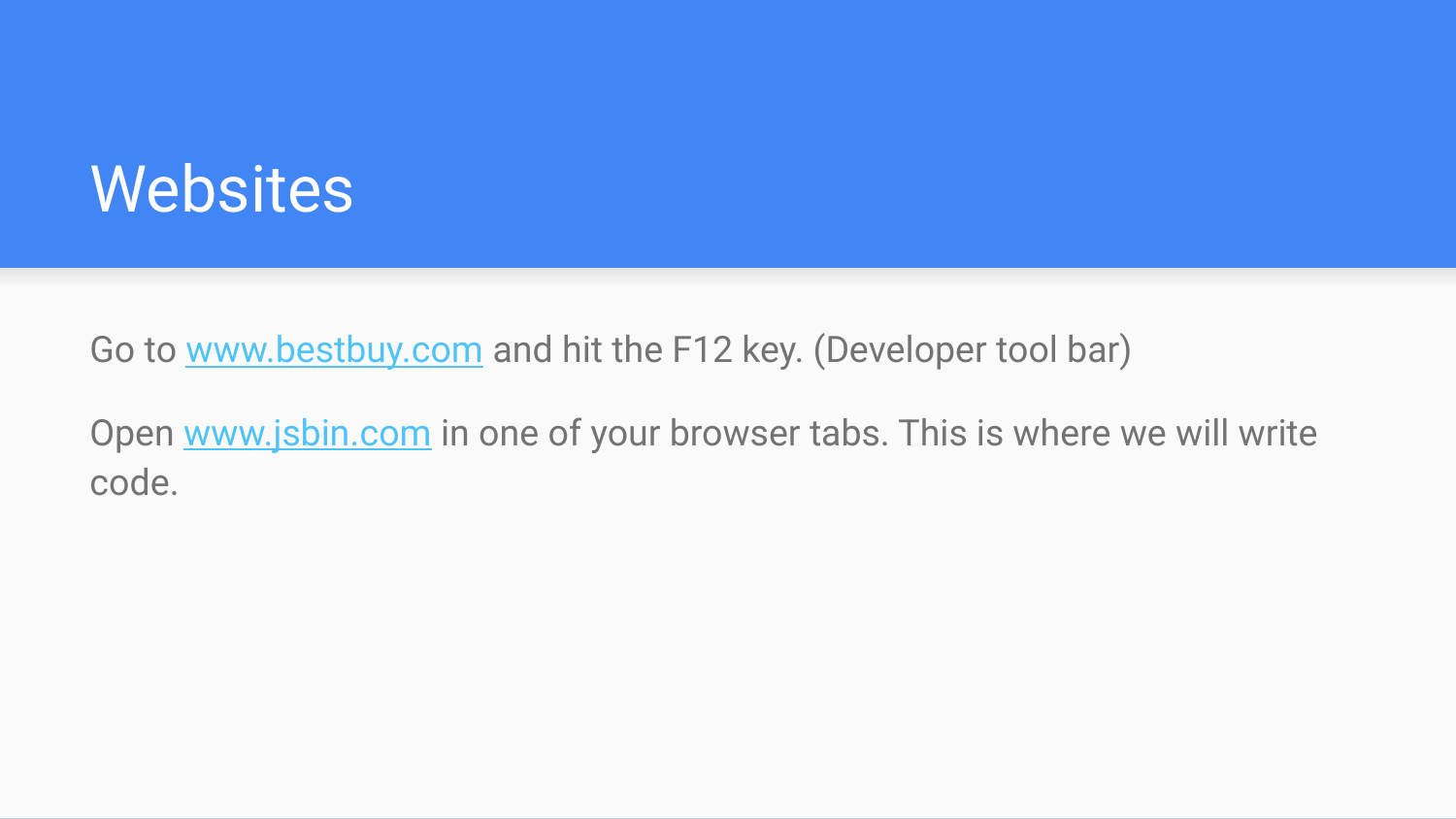

# Websites
Go to www.bestbuy.com and hit the F12 key. (Developer tool bar)
Open www.jsbin.com in one of your browser tabs. This is where we will write code.